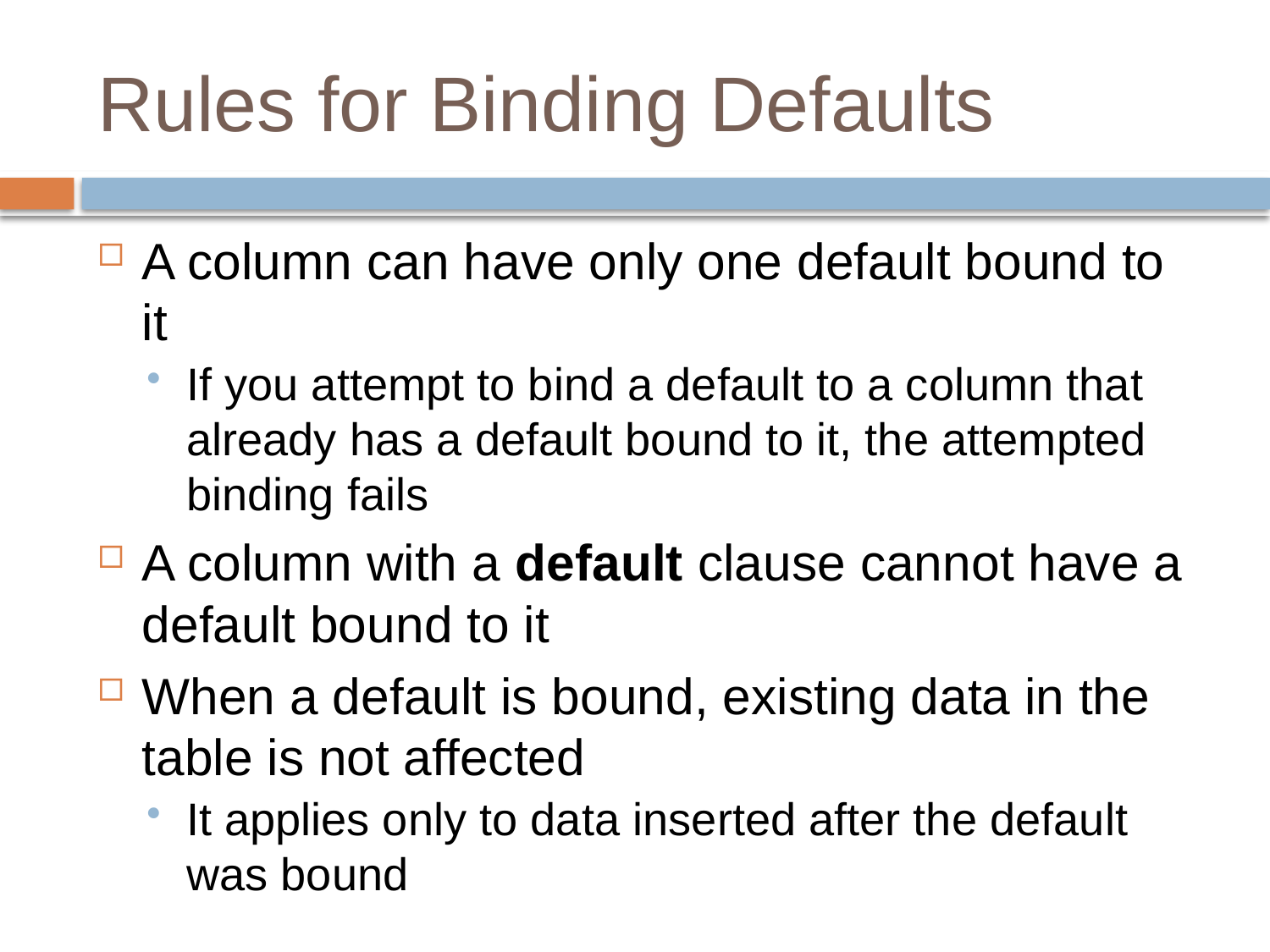

# Rules for Binding Defaults
A column can have only one default bound to it
If you attempt to bind a default to a column that already has a default bound to it, the attempted binding fails
A column with a default clause cannot have a default bound to it
When a default is bound, existing data in the table is not affected
It applies only to data inserted after the default was bound